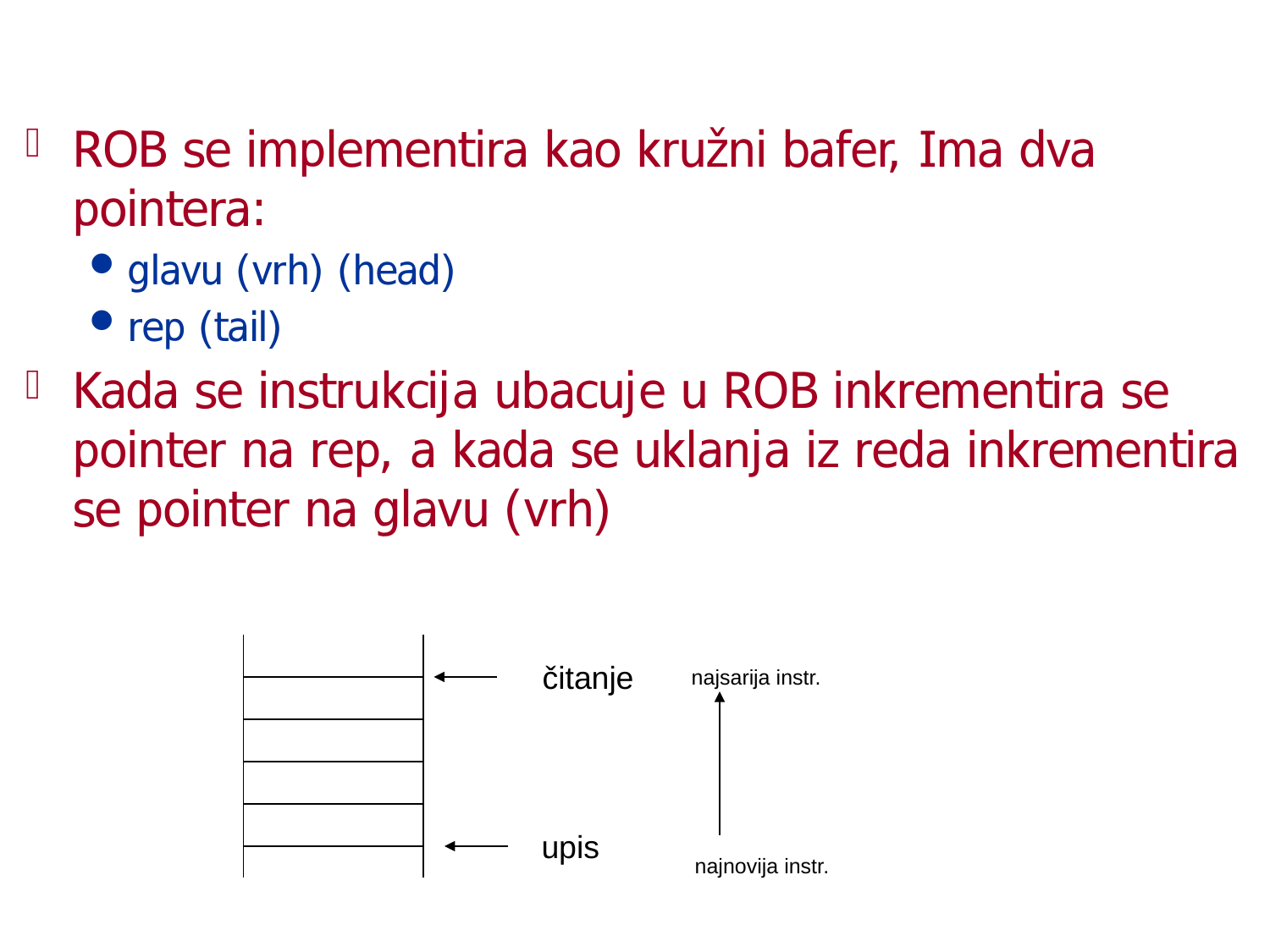

#
ROB se implementira kao kružni bafer, Ima dva pointera:
glavu (vrh) (head)
rep (tail)
Kada se instrukcija ubacuje u ROB inkrementira se pointer na rep, a kada se uklanja iz reda inkrementira se pointer na glavu (vrh)
čitanje
najsarija instr.
upis
najnovija instr.